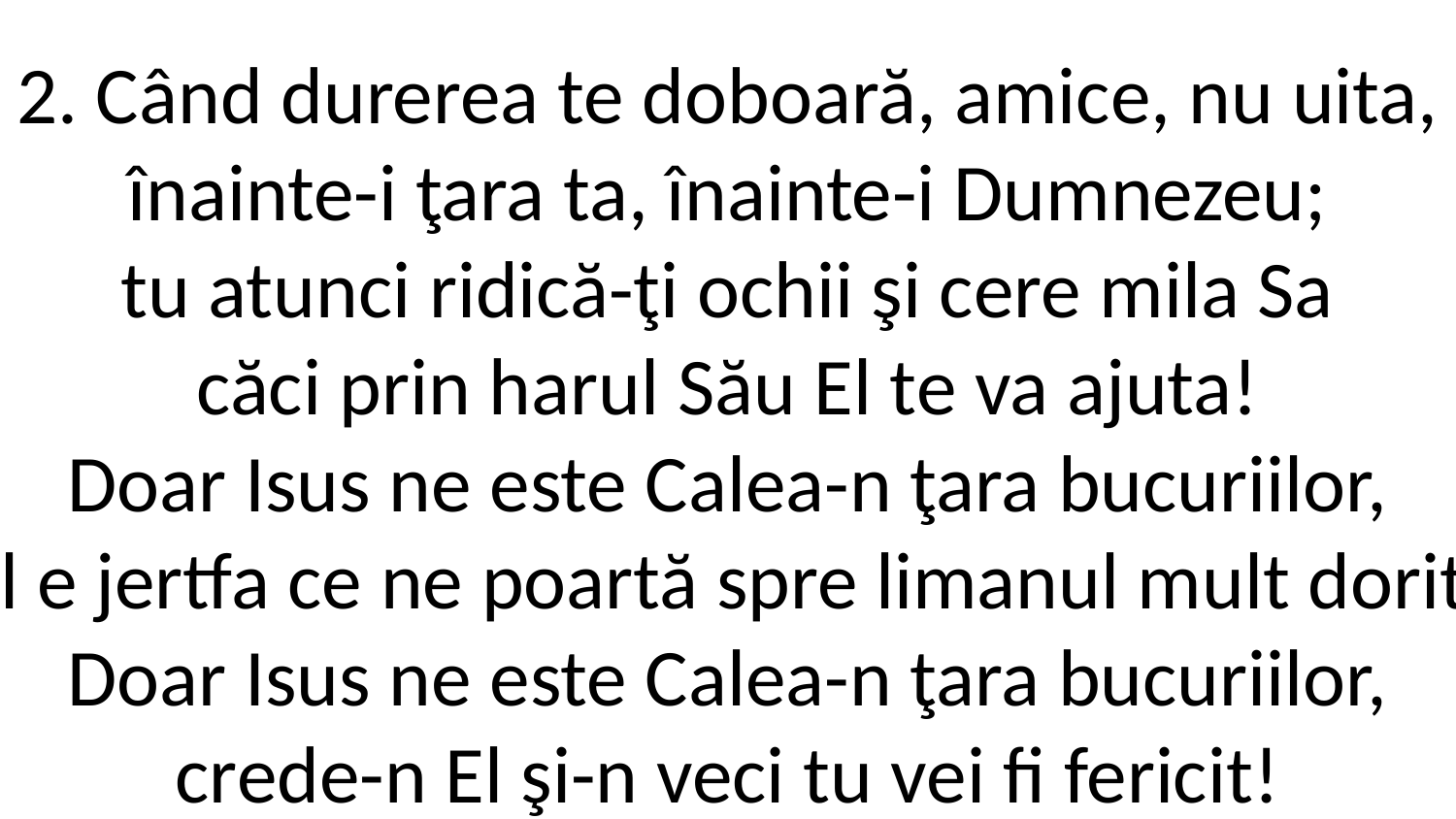

2. Când durerea te doboară, amice, nu uita,
înainte-i ţara ta, înainte-i Dumnezeu;
tu atunci ridică-ţi ochii şi cere mila Sa
căci prin harul Său El te va ajuta!
Doar Isus ne este Calea-n ţara bucuriilor,
El e jertfa ce ne poartă spre limanul mult dorit!
Doar Isus ne este Calea-n ţara bucuriilor,
crede-n El şi-n veci tu vei fi fericit!